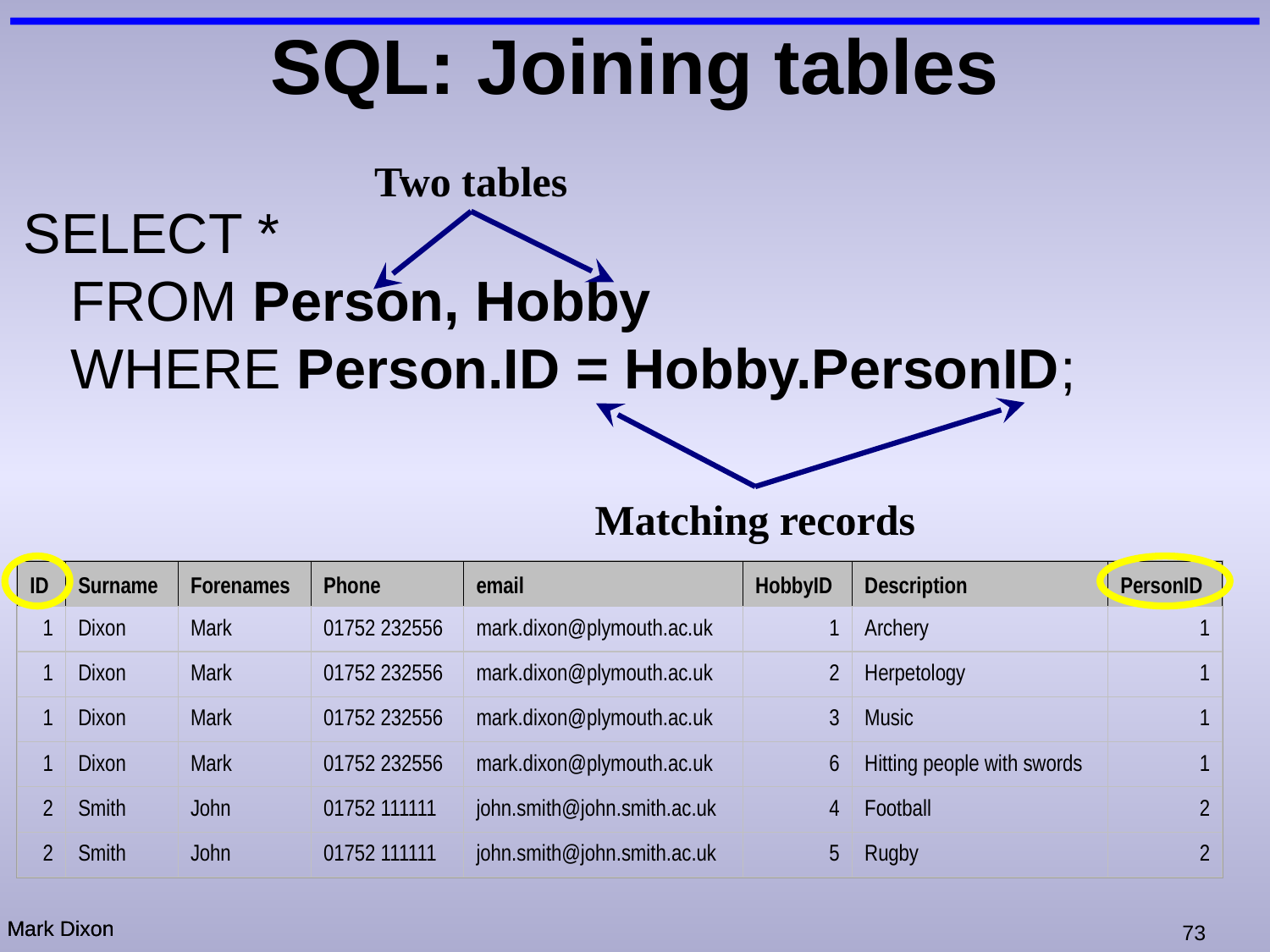

# SQL: Joining tables
Two tables
SELECT *
FROM Person, Hobby
WHERE Person.ID = Hobby.PersonID;

Matching records

ID

Surname

Forenames

Phone

email

HobbyID

Description

PersonID

1

Dixon

Mark

01752 232556

mark.dixon@plymouth.ac.uk

1

Archery

1

1

Dixon

Mark

01752 232556

mark.dixon@plymouth.ac.uk

2

Herpetology

1

1

Dixon

Mark

01752 232556

mark.dixon@plymouth.ac.uk

3

Music

1

1

Dixon

Mark

01752 232556

mark.dixon@plymouth.ac.uk

6

Hitting people with swords

1

2

Smith

John

01752 111111

john.smith@john.smith.ac.uk

4

Football

2

2

Smith

John

01752 111111

john.smith@john.smith.ac.uk

5

Rugby

2